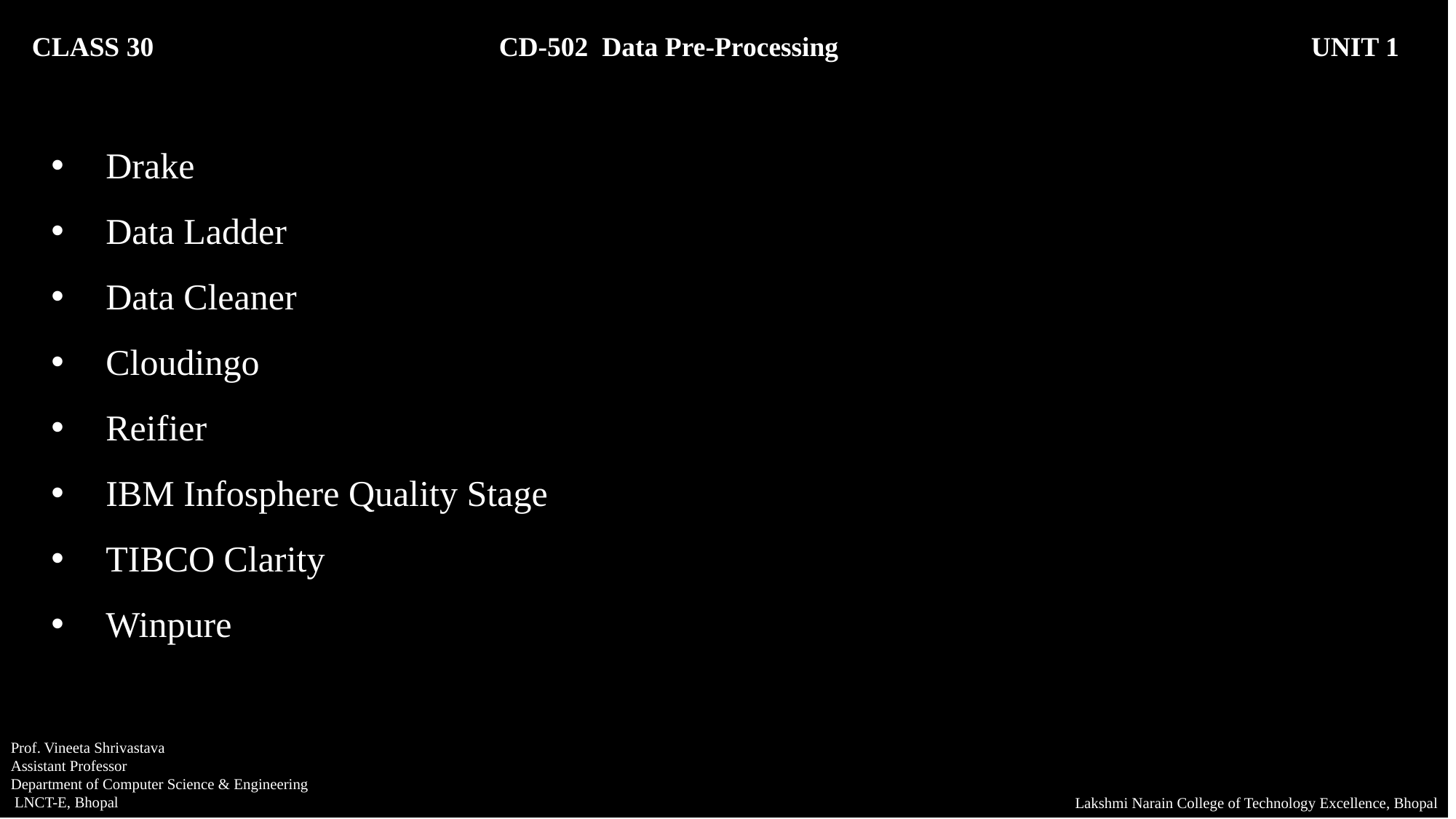

CLASS 30                                                  CD-502  Data Pre-Processing		                                           UNIT 1
Drake
Data Ladder
Data Cleaner
Cloudingo
Reifier
IBM Infosphere Quality Stage
TIBCO Clarity
Winpure
Prof. Vineeta Shrivastava
Assistant Professor
Department of Computer Science & Engineering
 LNCT-E, Bhopal
Lakshmi Narain College of Technology Excellence, Bhopal